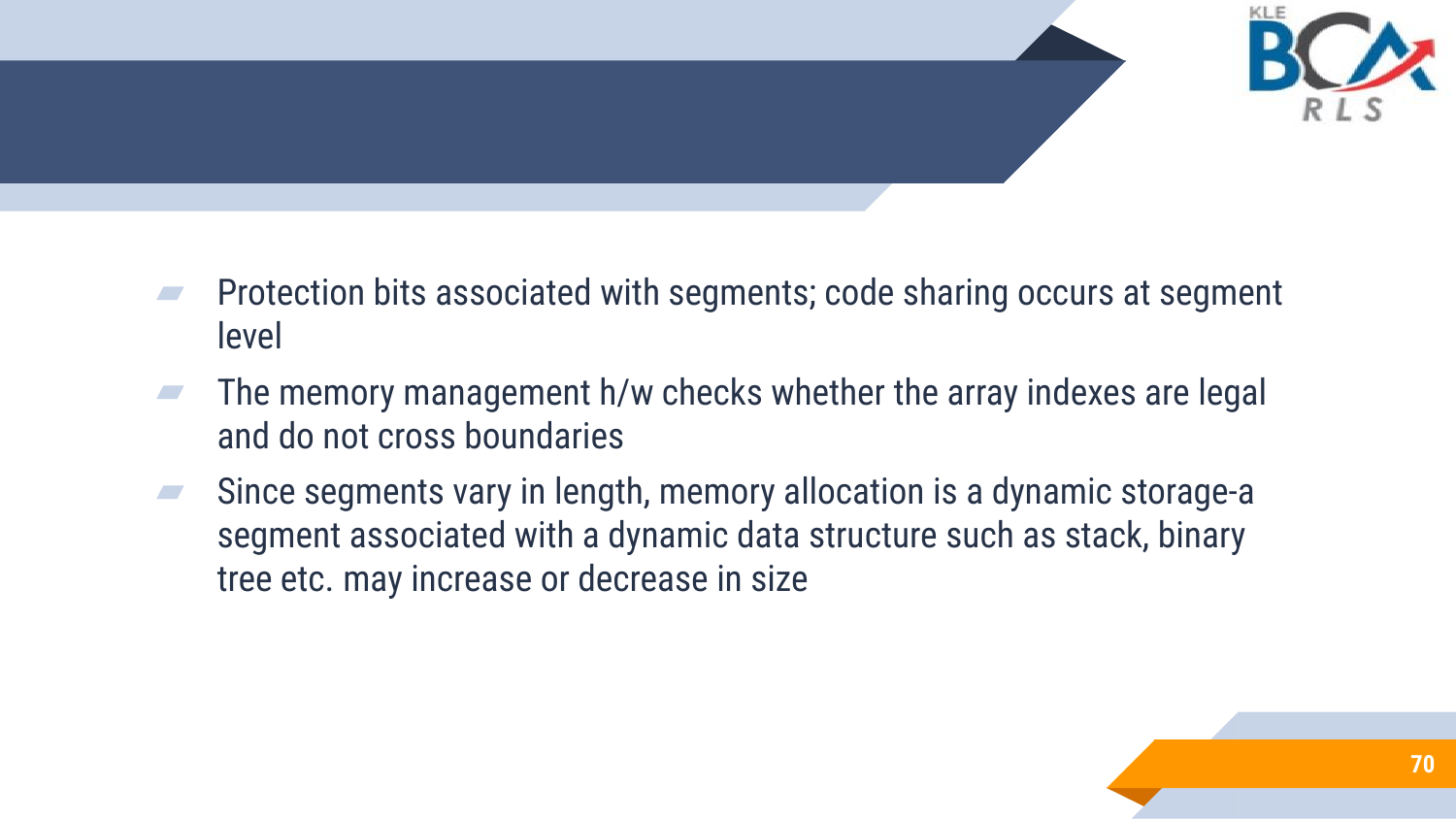

Protection bits associated with segments; code sharing occurs at segment level
The memory management h/w checks whether the array indexes are legal and do not cross boundaries
Since segments vary in length, memory allocation is a dynamic storage-a segment associated with a dynamic data structure such as stack, binary tree etc. may increase or decrease in size

70